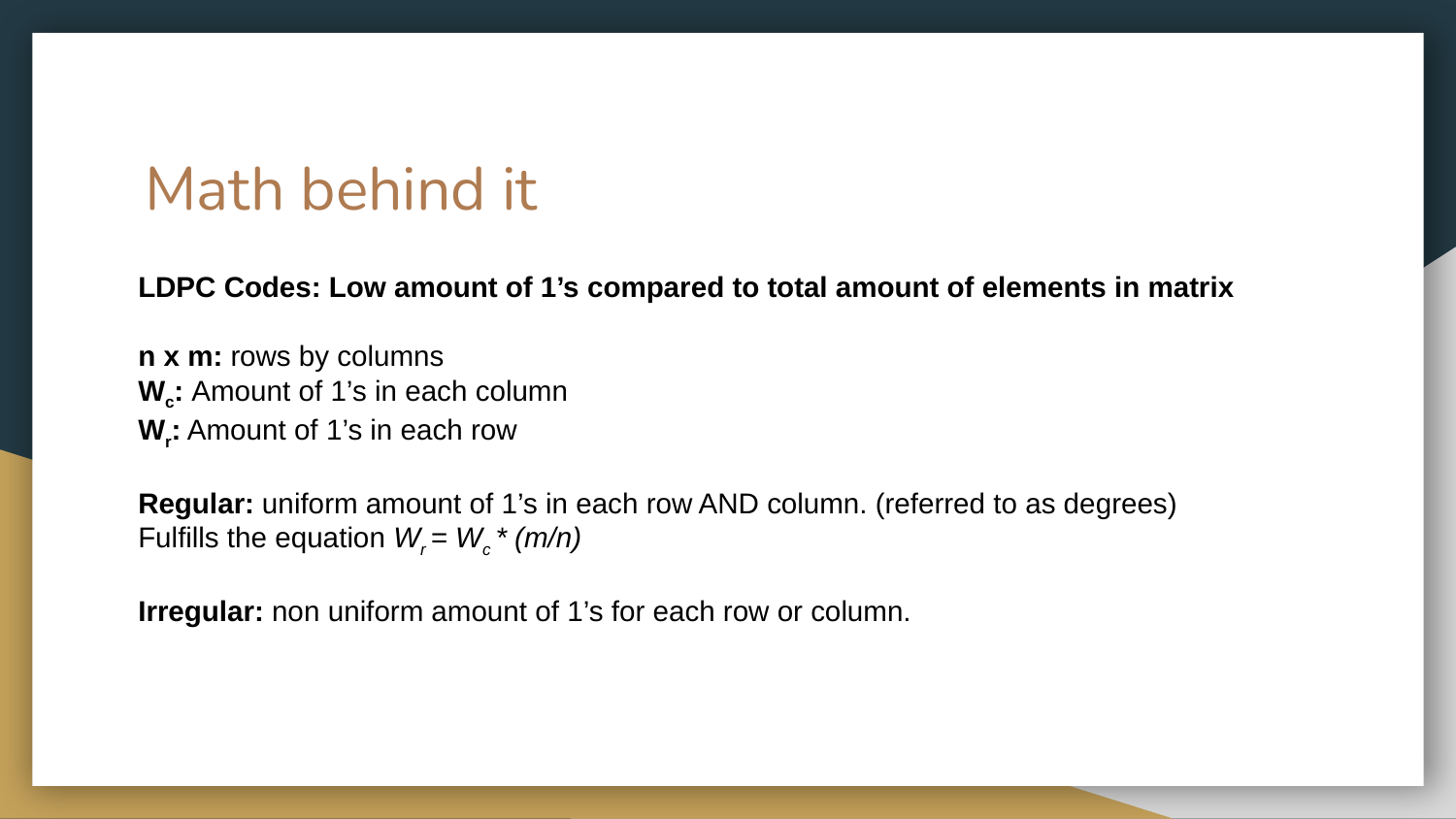

# Math behind it
LDPC Codes: Low amount of 1’s compared to total amount of elements in matrix

n x m: rows by columns
Wc: Amount of 1’s in each column
Wr: Amount of 1’s in each row

Regular: uniform amount of 1’s in each row AND column. (referred to as degrees)
Fulfills the equation Wr = Wc * (m/n)

Irregular: non uniform amount of 1’s for each row or column.